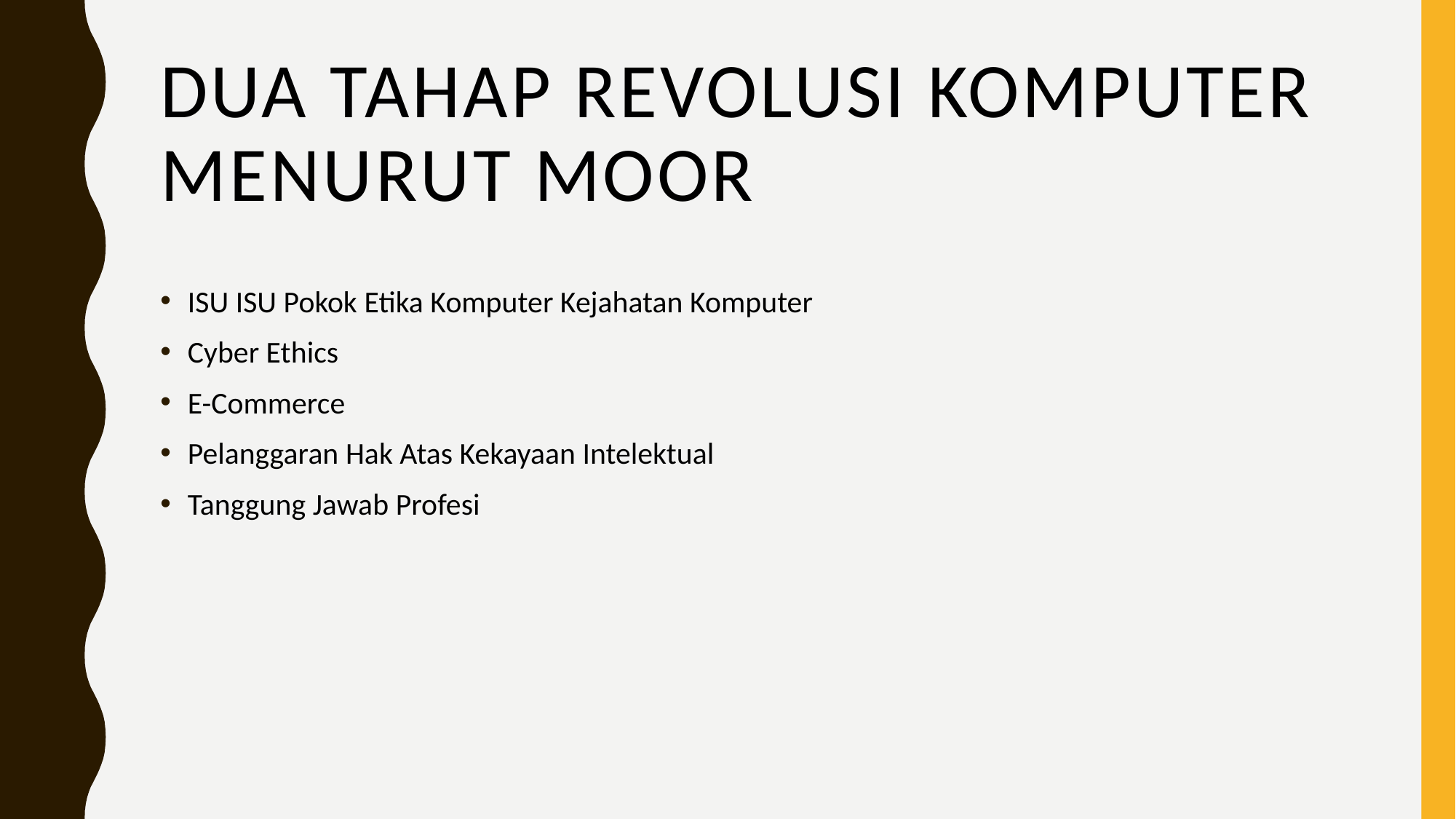

# Dua Tahap revolusi Komputer menurut Moor
ISU ISU Pokok Etika Komputer Kejahatan Komputer
Cyber Ethics
E-Commerce
Pelanggaran Hak Atas Kekayaan Intelektual
Tanggung Jawab Profesi